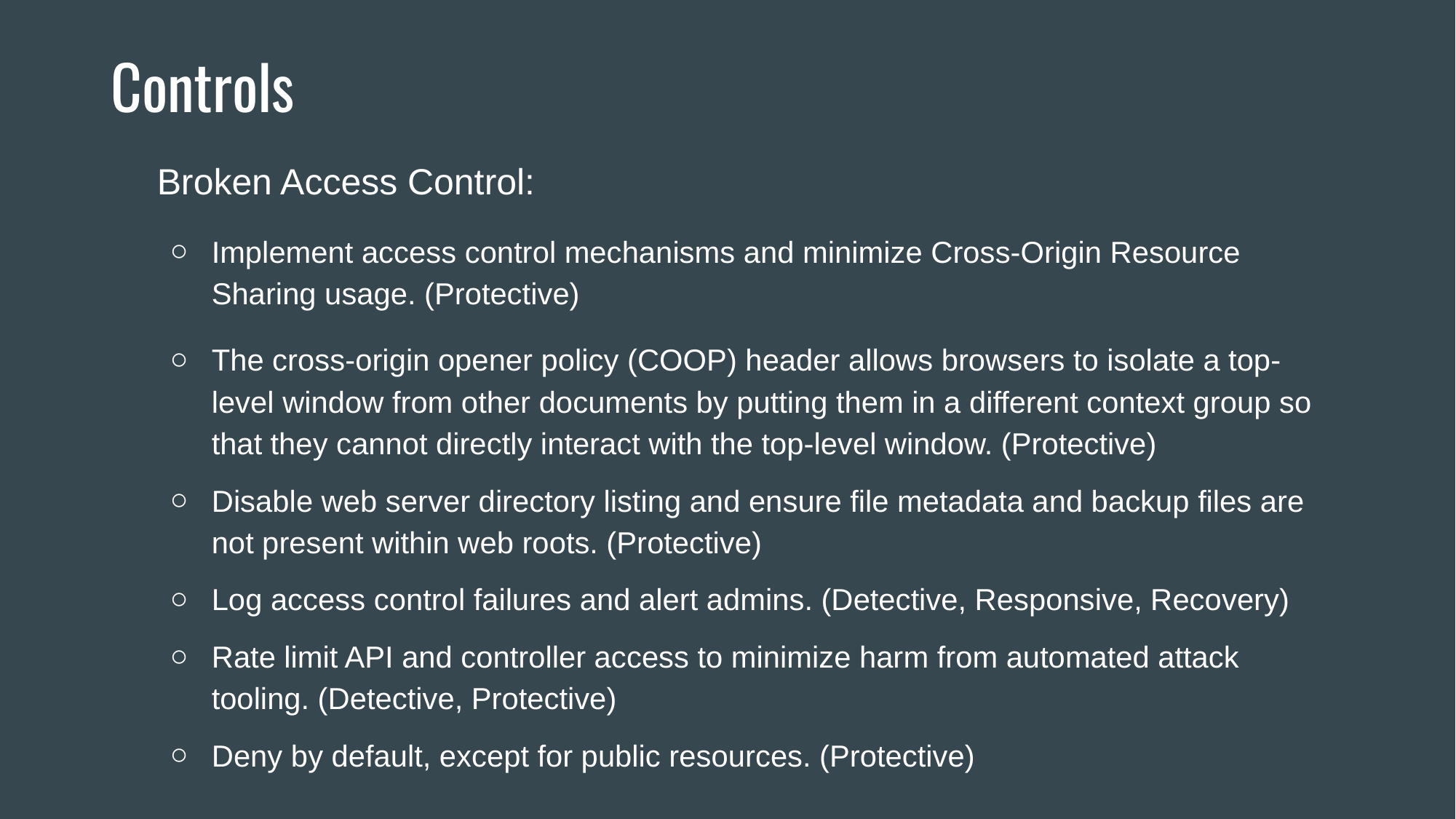

# Controls
Broken Access Control:
Implement access control mechanisms and minimize Cross-Origin Resource Sharing usage. (Protective)
The cross-origin opener policy (COOP) header allows browsers to isolate a top-level window from other documents by putting them in a different context group so that they cannot directly interact with the top-level window. (Protective)
Disable web server directory listing and ensure file metadata and backup files are not present within web roots. (Protective)
Log access control failures and alert admins. (Detective, Responsive, Recovery)
Rate limit API and controller access to minimize harm from automated attack tooling. (Detective, Protective)
Deny by default, except for public resources. (Protective)